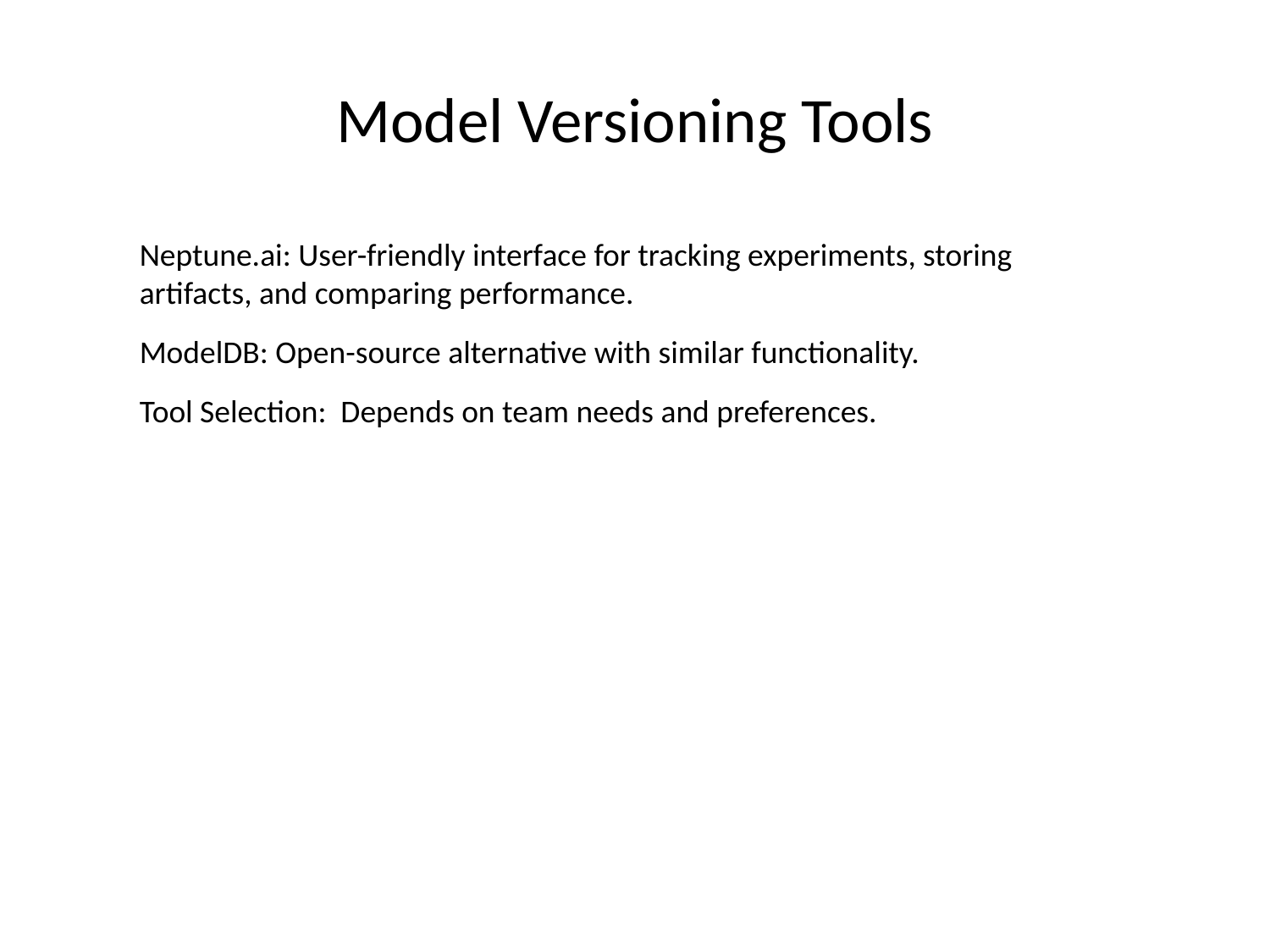

# Model Versioning Tools

Neptune.ai: User-friendly interface for tracking experiments, storing artifacts, and comparing performance.
ModelDB: Open-source alternative with similar functionality.
Tool Selection:  Depends on team needs and preferences.